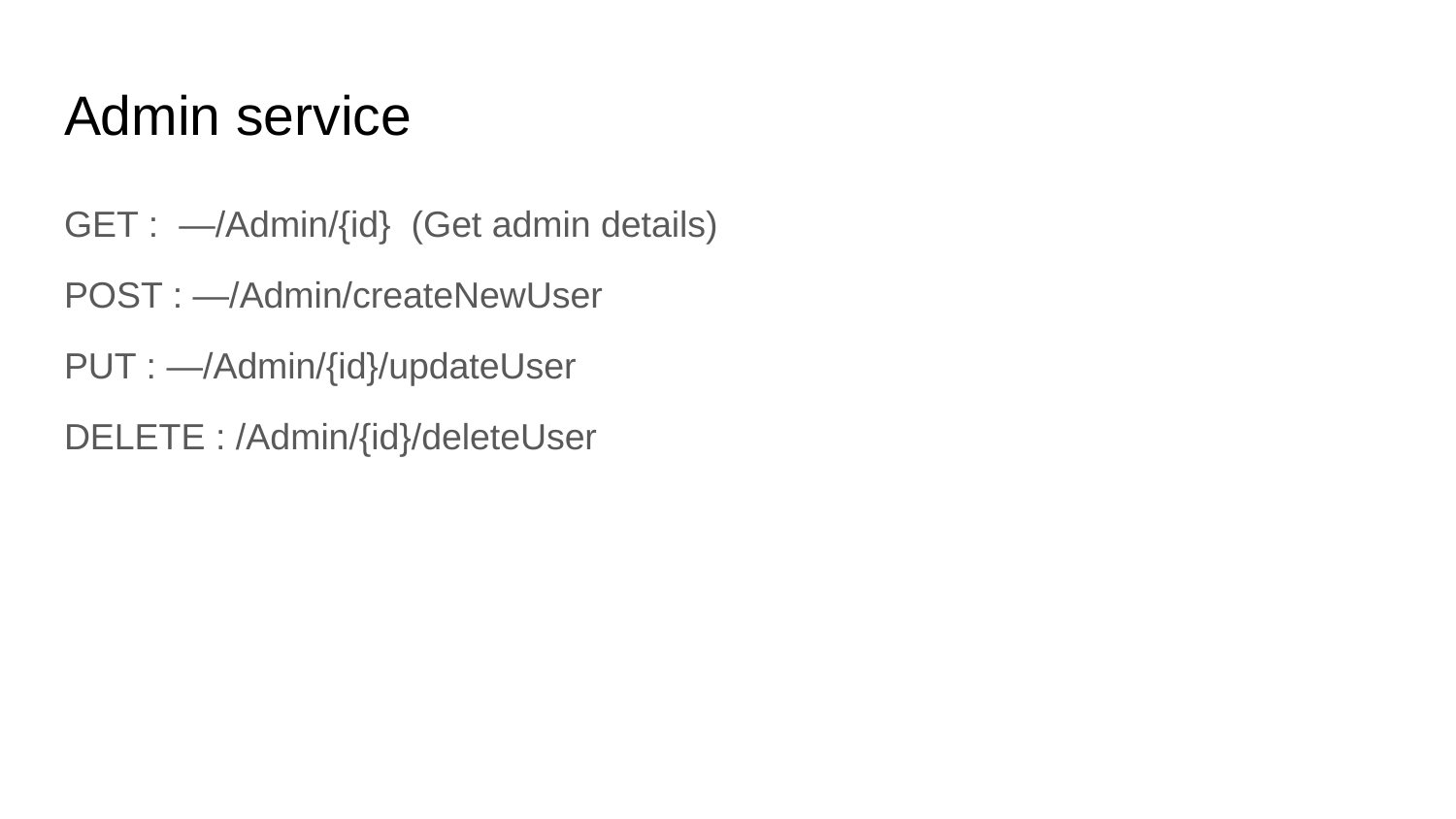

# Admin service
GET :  —/Admin/{id}  (Get admin details)
POST : —/Admin/createNewUser
PUT : —/Admin/{id}/updateUser
DELETE : /Admin/{id}/deleteUser